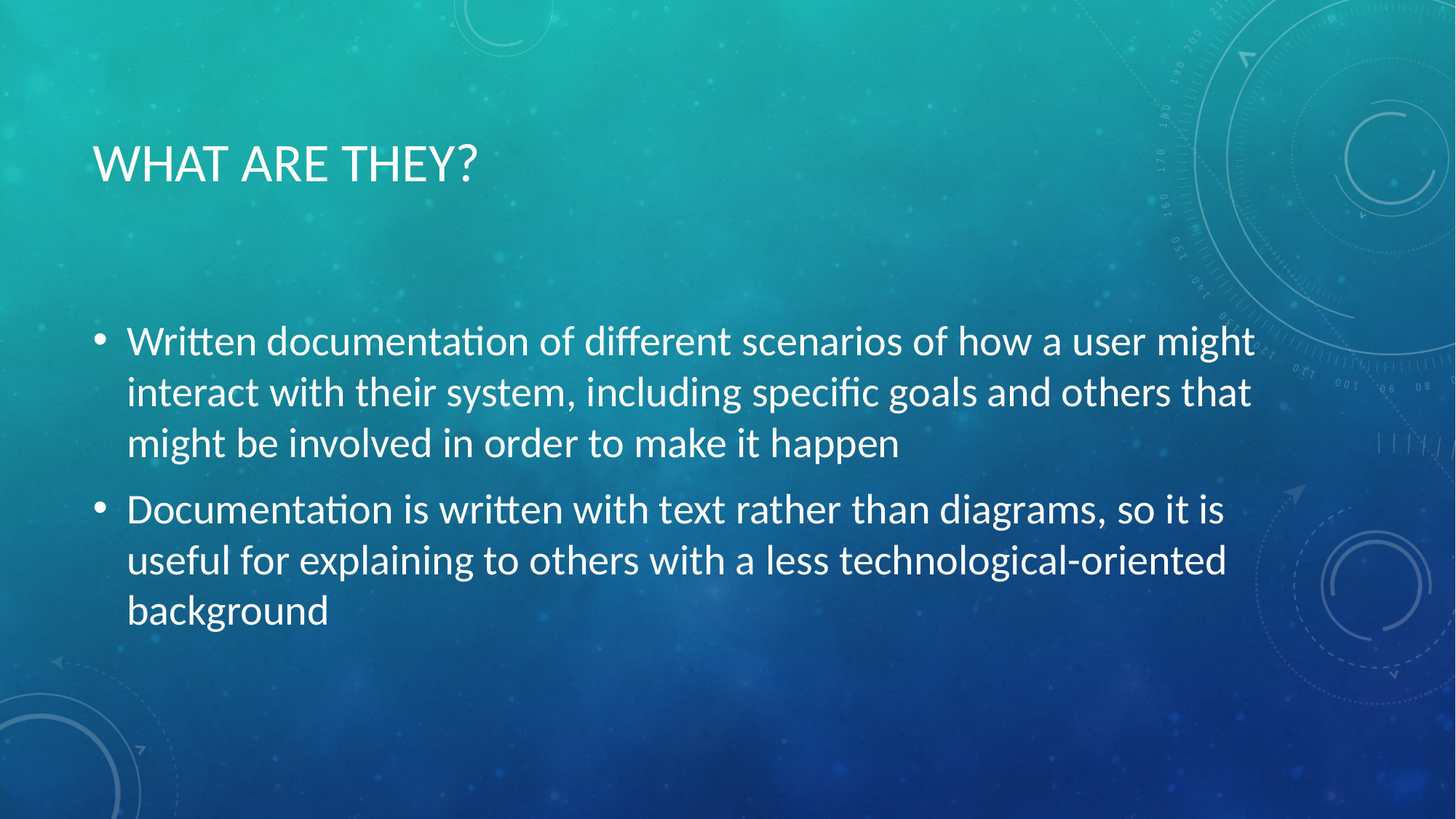

# What are they?
Written documentation of different scenarios of how a user might interact with their system, including specific goals and others that might be involved in order to make it happen
Documentation is written with text rather than diagrams, so it is useful for explaining to others with a less technological-oriented background